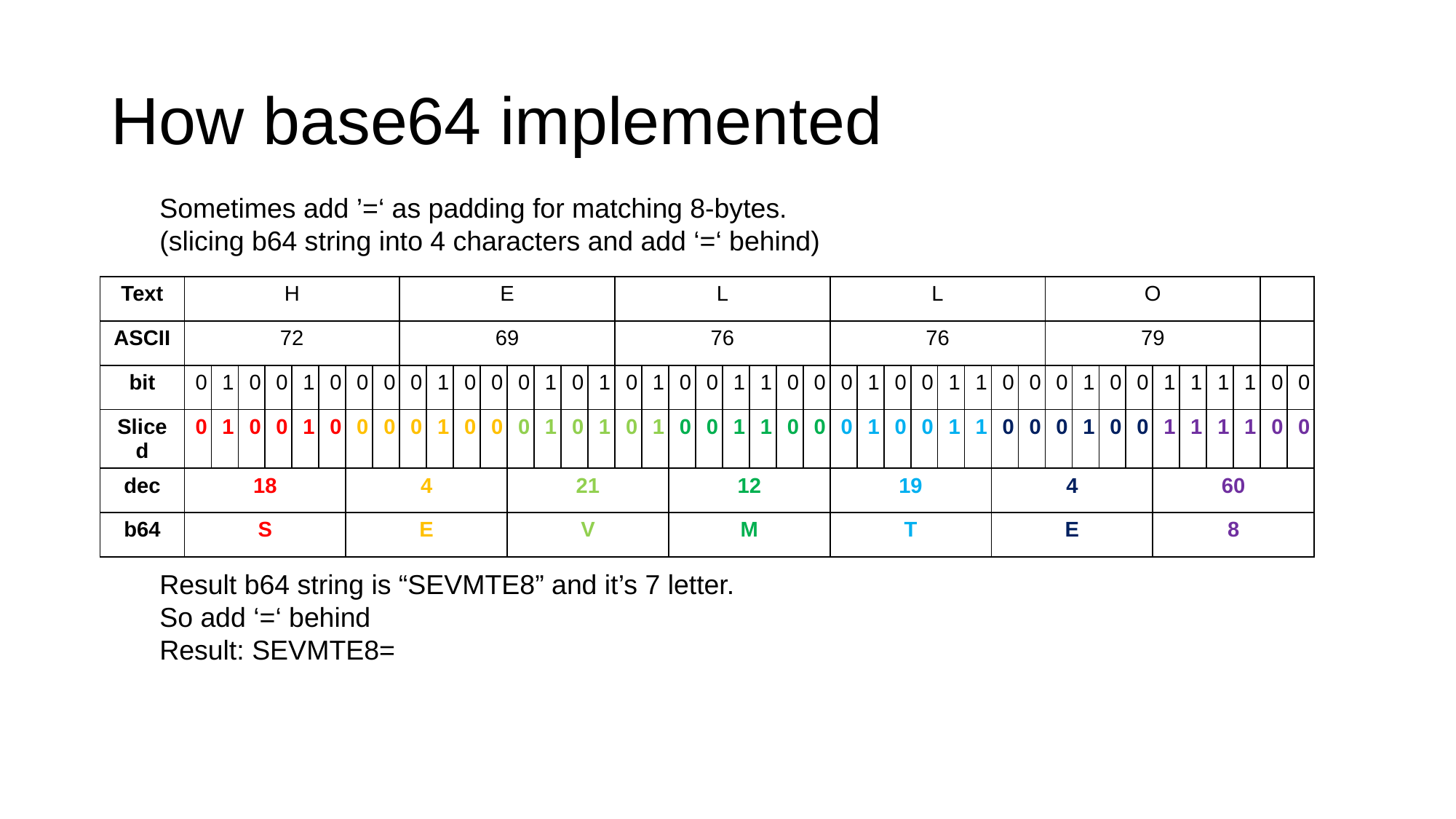

# How base64 implemented
Sometimes add ’=‘ as padding for matching 8-bytes.
(slicing b64 string into 4 characters and add ‘=‘ behind)
| Text | H |  |  |  |  |  |  |  | E |  |  |  |  |  |  |  | L |  |  |  |  |  |  |  | L |  |  |  |  |  |  |  | O |  |  |  |  |  |  |  |  |  |
| --- | --- | --- | --- | --- | --- | --- | --- | --- | --- | --- | --- | --- | --- | --- | --- | --- | --- | --- | --- | --- | --- | --- | --- | --- | --- | --- | --- | --- | --- | --- | --- | --- | --- | --- | --- | --- | --- | --- | --- | --- | --- | --- |
| ASCII | 72 |  |  |  |  |  |  |  | 69 |  |  |  |  |  |  |  | 76 |  |  |  |  |  |  |  | 76 |  |  |  |  |  |  |  | 79 |  |  |  |  |  |  |  |  |  |
| bit | 0 | 1 | 0 | 0 | 1 | 0 | 0 | 0 | 0 | 1 | 0 | 0 | 0 | 1 | 0 | 1 | 0 | 1 | 0 | 0 | 1 | 1 | 0 | 0 | 0 | 1 | 0 | 0 | 1 | 1 | 0 | 0 | 0 | 1 | 0 | 0 | 1 | 1 | 1 | 1 | 0 | 0 |
| Sliced | 0 | 1 | 0 | 0 | 1 | 0 | 0 | 0 | 0 | 1 | 0 | 0 | 0 | 1 | 0 | 1 | 0 | 1 | 0 | 0 | 1 | 1 | 0 | 0 | 0 | 1 | 0 | 0 | 1 | 1 | 0 | 0 | 0 | 1 | 0 | 0 | 1 | 1 | 1 | 1 | 0 | 0 |
| dec | 18 |  |  |  |  |  | 4 |  |  |  |  |  | 21 |  |  |  |  |  | 12 |  |  |  |  |  | 19 |  |  |  |  |  | 4 |  |  |  |  |  | 60 |  |  |  |  |  |
| b64 | S |  |  |  |  |  | E |  |  |  |  |  | V |  |  |  |  |  | M |  |  |  |  |  | T |  |  |  |  |  | E |  |  |  |  |  | 8 |  |  |  |  |  |
Result b64 string is “SEVMTE8” and it’s 7 letter.
So add ‘=‘ behind
Result: SEVMTE8=